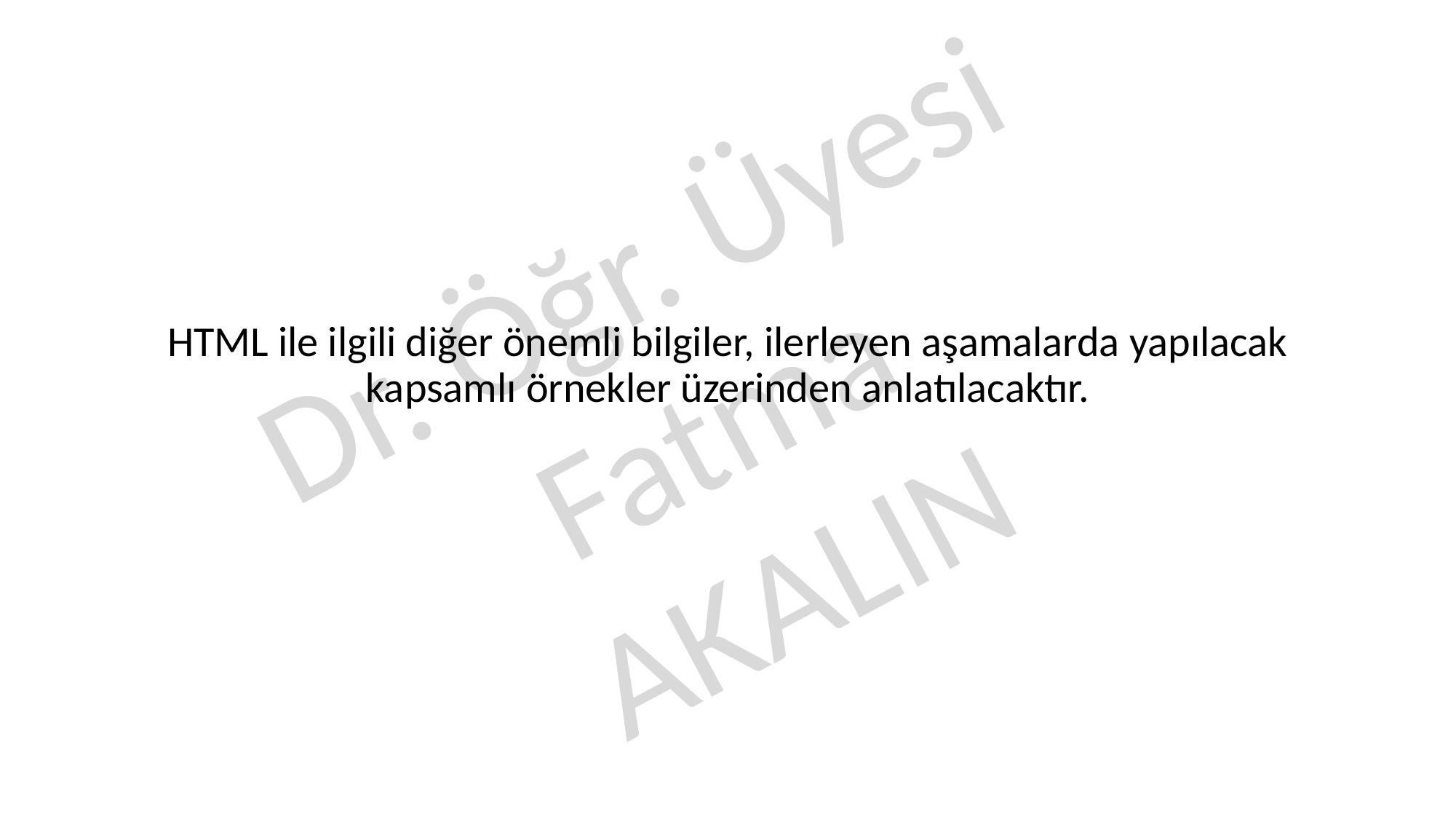

HTML ile ilgili diğer önemli bilgiler, ilerleyen aşamalarda yapılacak kapsamlı örnekler üzerinden anlatılacaktır.